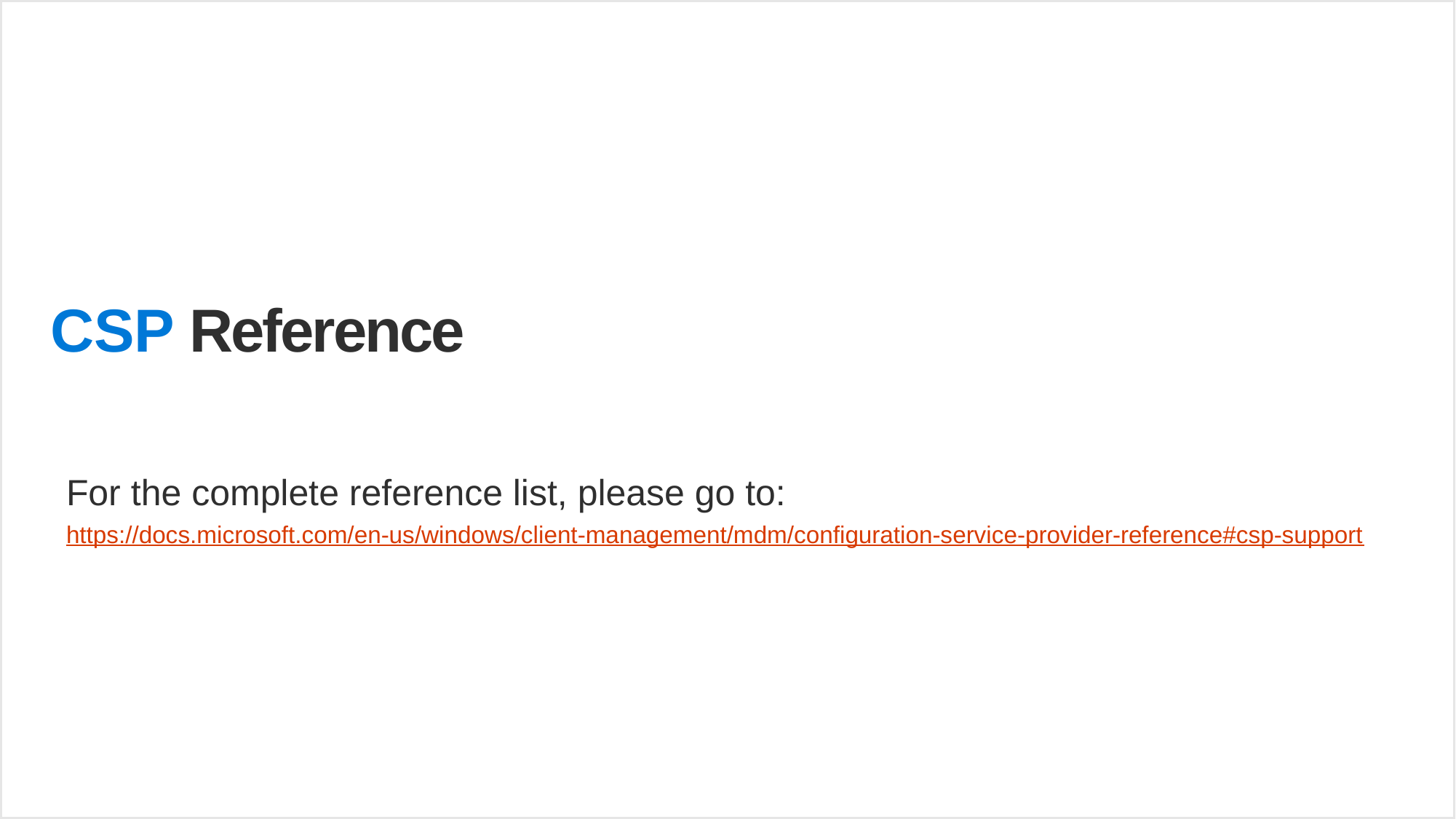

CSP Reference
For the complete reference list, please go to:
https://docs.microsoft.com/en-us/windows/client-management/mdm/configuration-service-provider-reference#csp-support